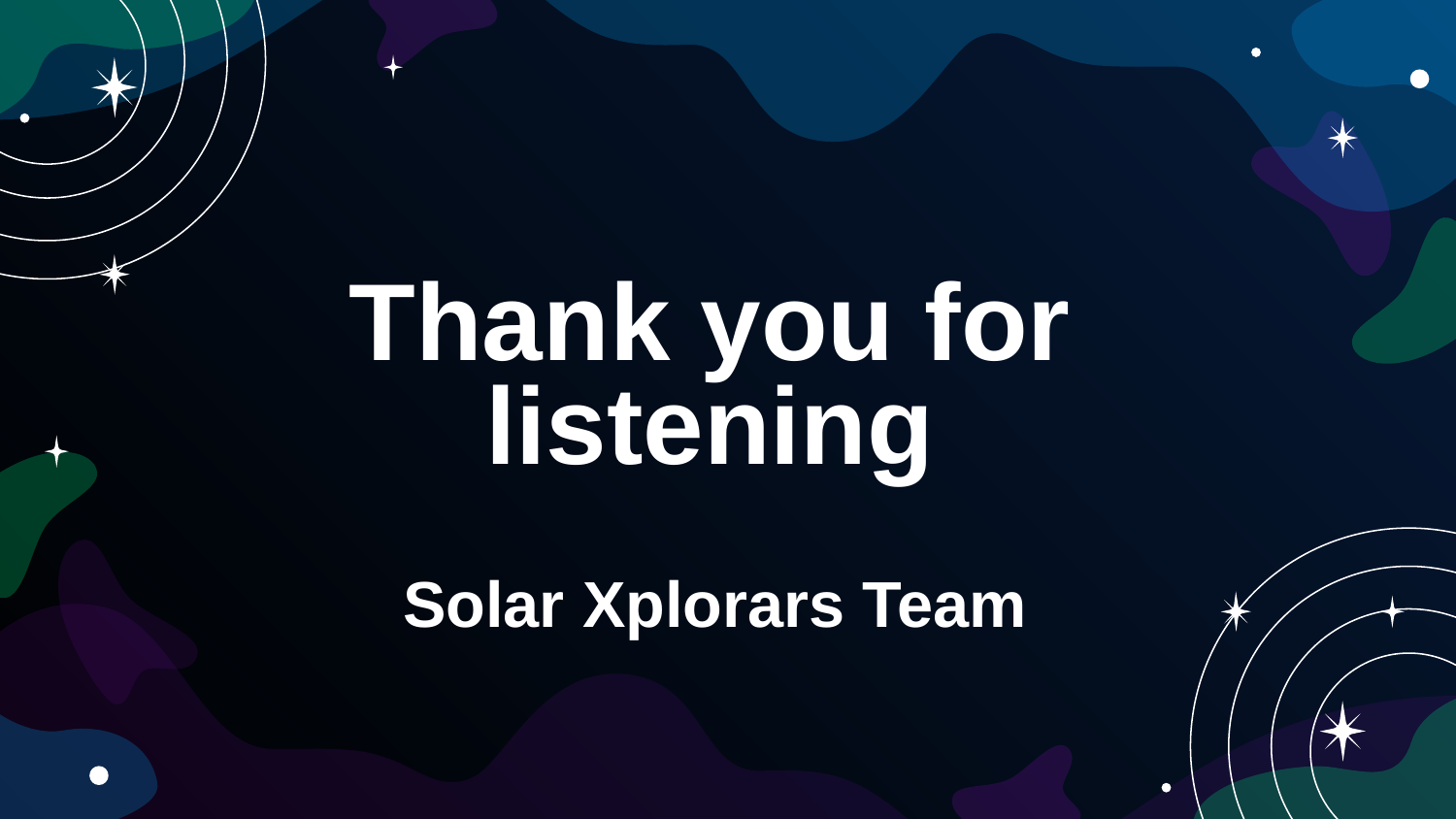

# Thank you for listening

Solar Xplorars Team